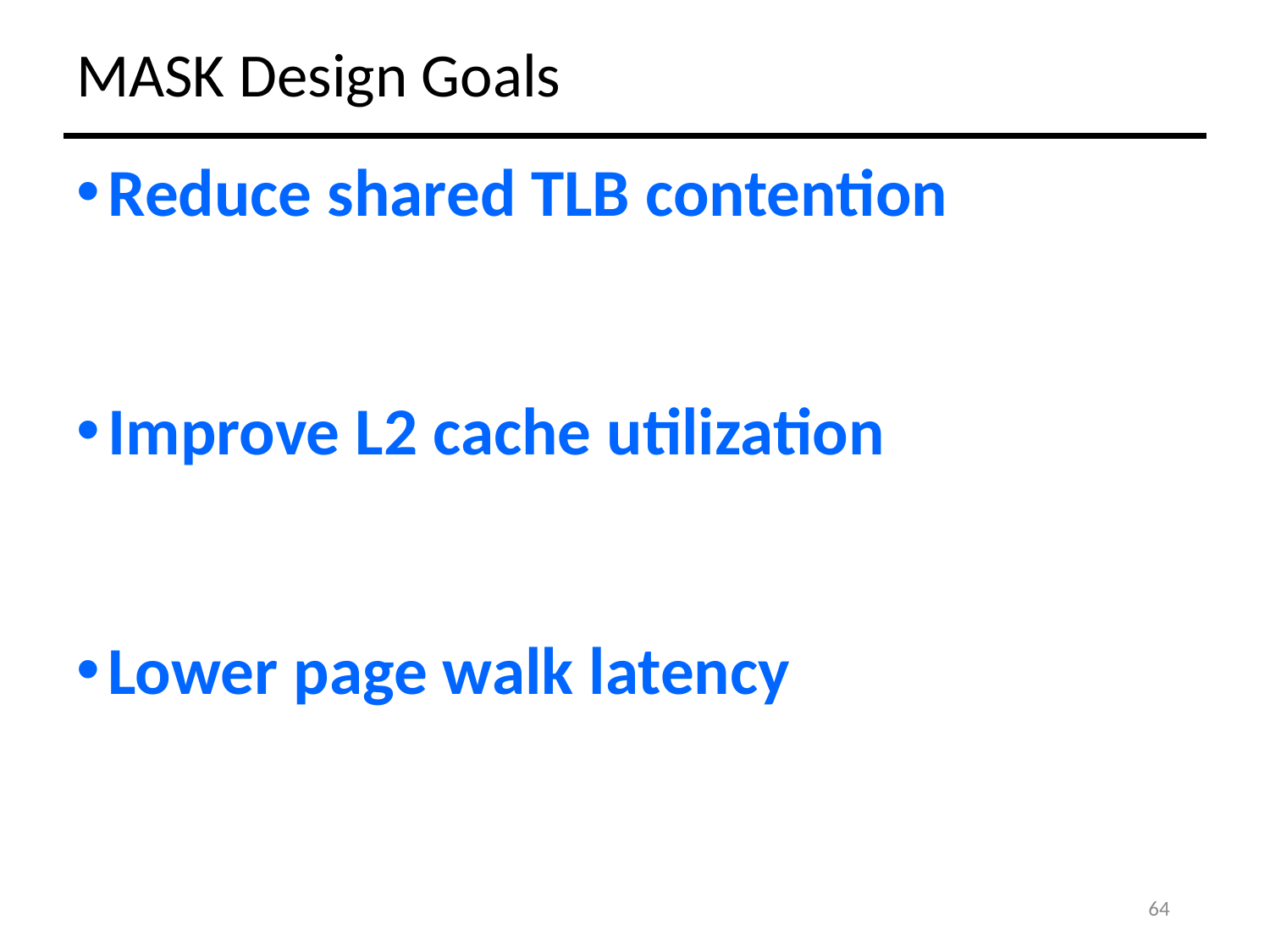

# MASK Design Goals
Reduce shared TLB contention

Improve L2 cache utilization

Lower page walk latency

64